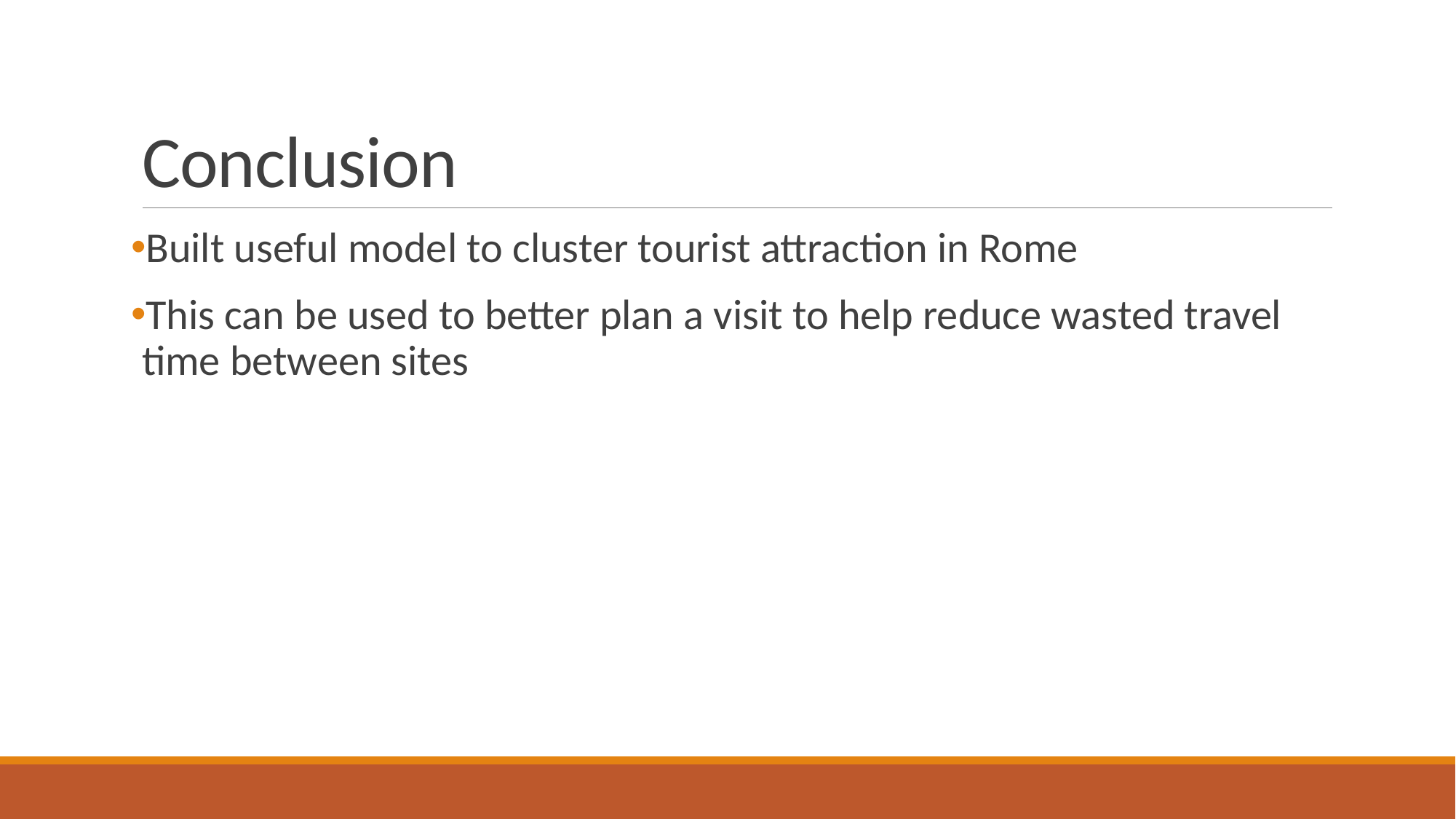

# Conclusion
Built useful model to cluster tourist attraction in Rome
This can be used to better plan a visit to help reduce wasted travel time between sites